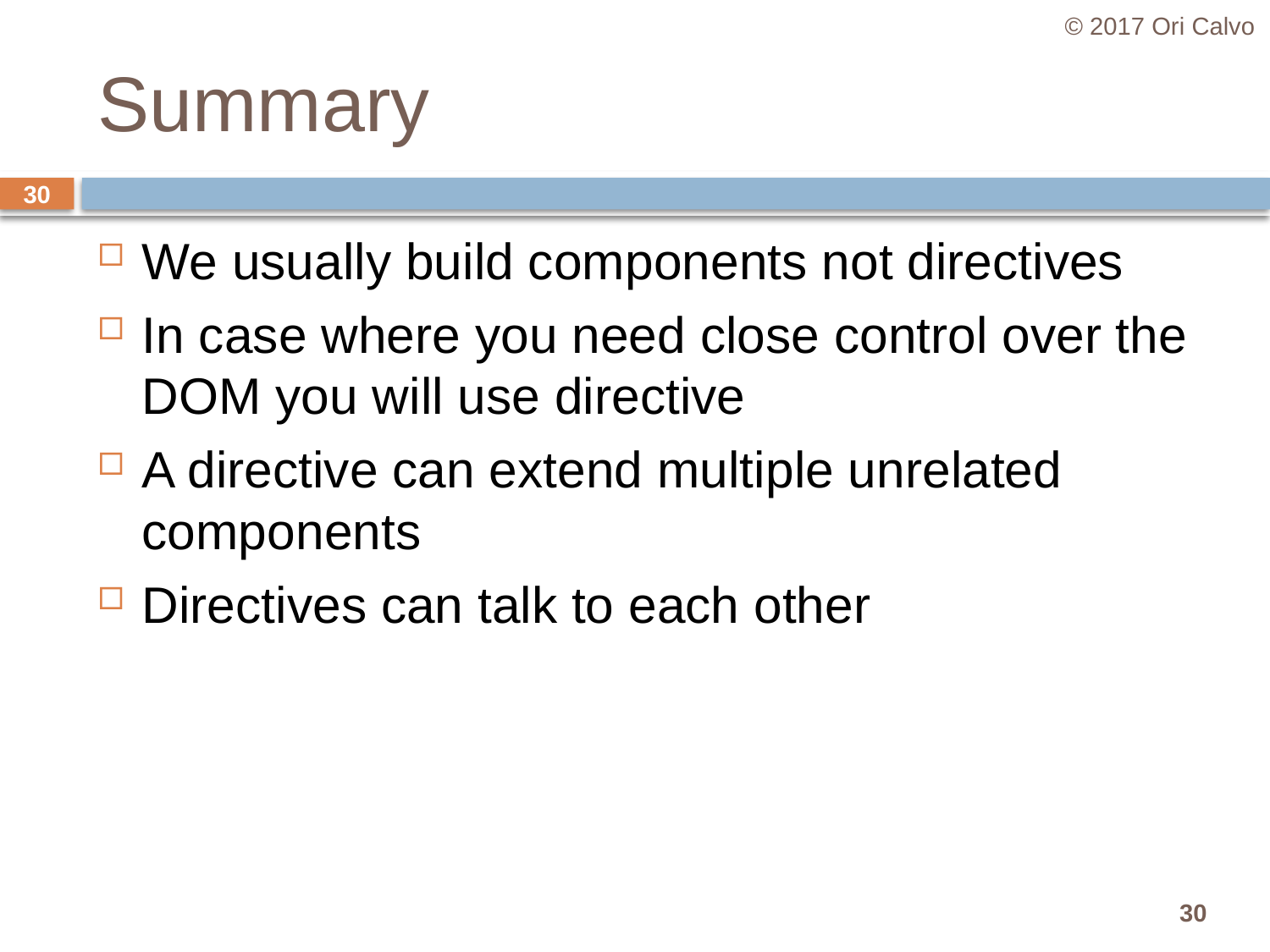

© 2017 Ori Calvo
# Summary
30
We usually build components not directives
In case where you need close control over the DOM you will use directive
A directive can extend multiple unrelated components
Directives can talk to each other